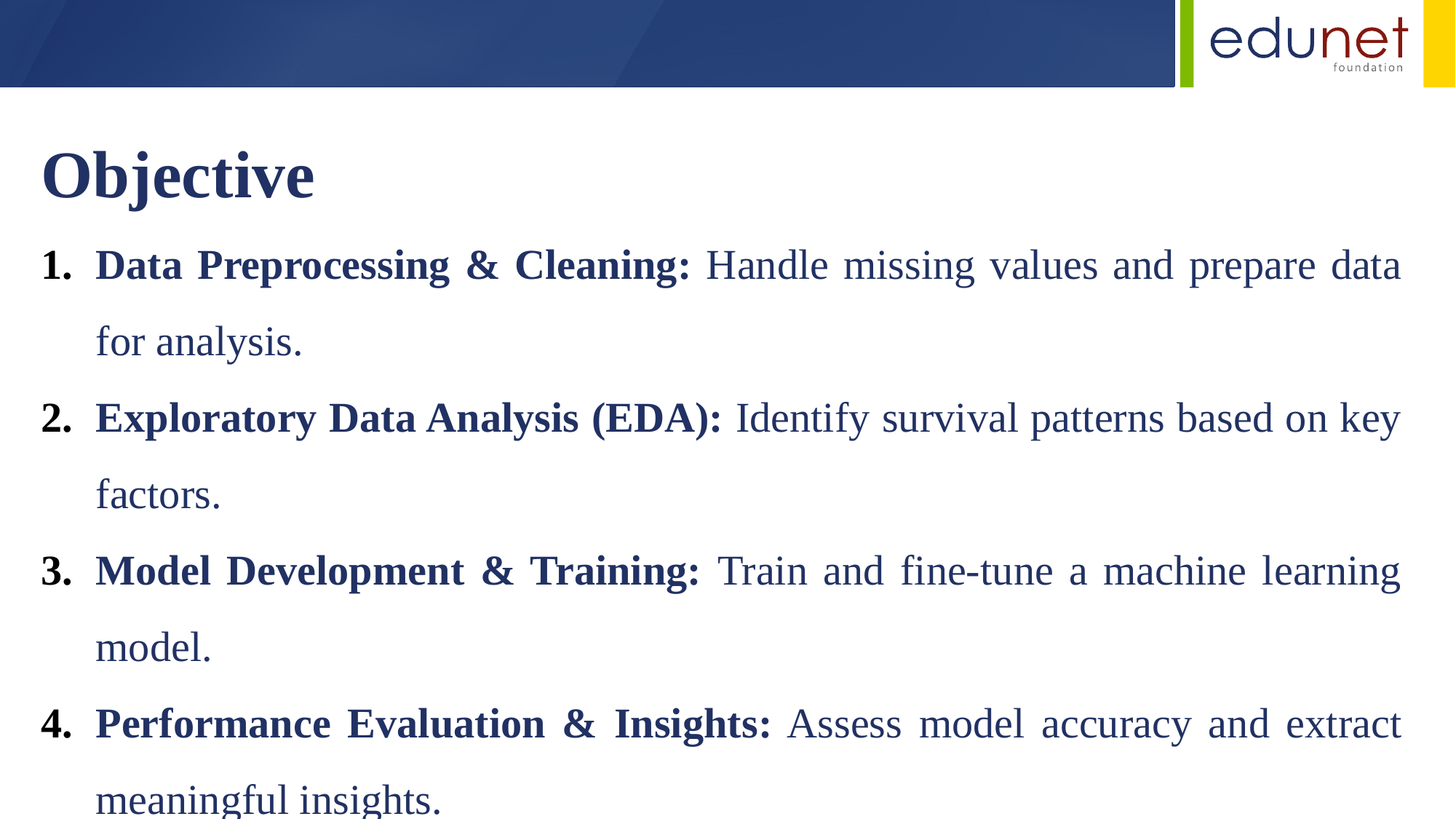

Objective
Data Preprocessing & Cleaning: Handle missing values and prepare data for analysis.
Exploratory Data Analysis (EDA): Identify survival patterns based on key factors.
Model Development & Training: Train and fine-tune a machine learning model.
Performance Evaluation & Insights: Assess model accuracy and extract meaningful insights.